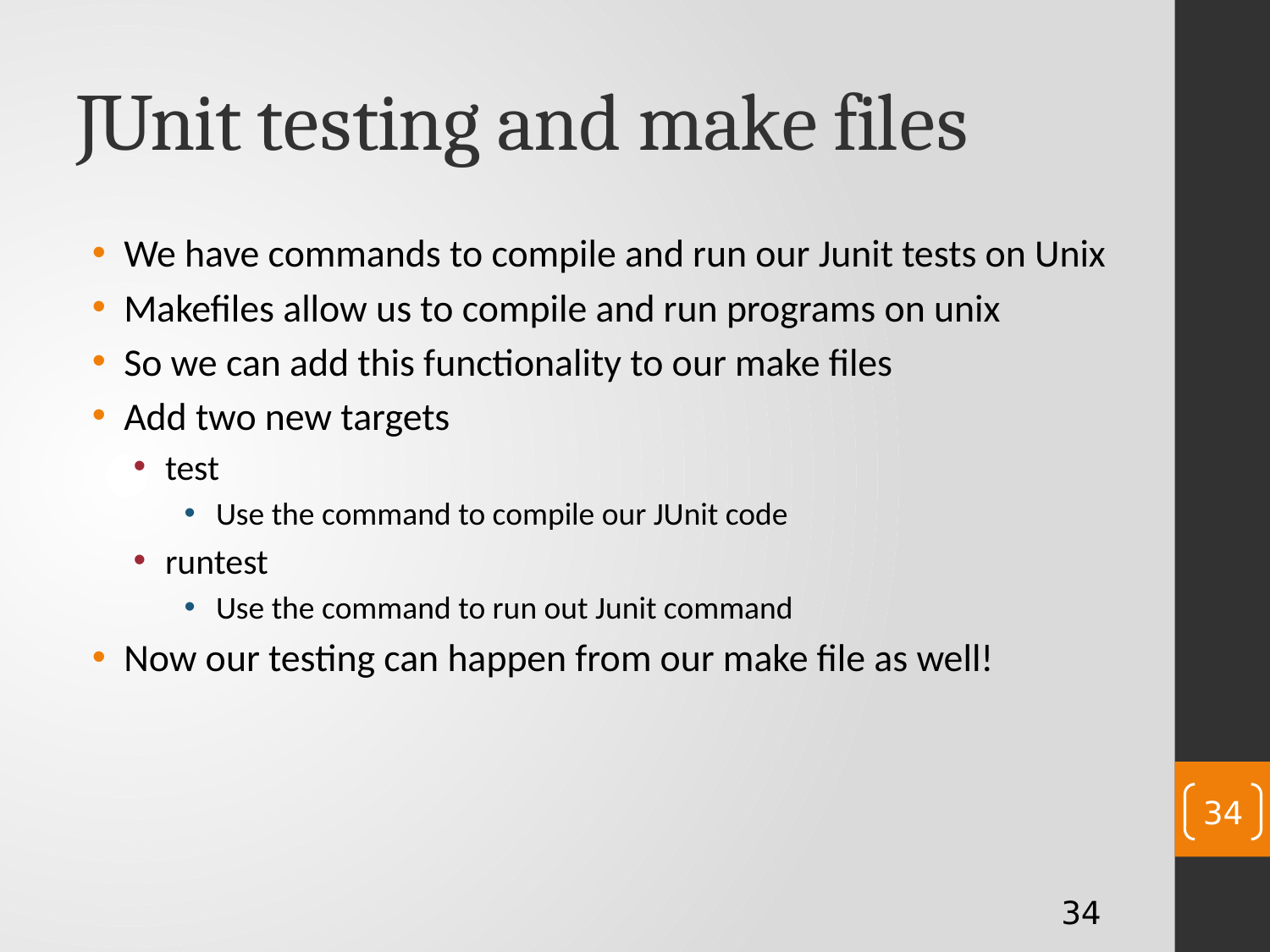

# JUnit testing and make files
We have commands to compile and run our Junit tests on Unix
Makefiles allow us to compile and run programs on unix
So we can add this functionality to our make files
Add two new targets
test
Use the command to compile our JUnit code
runtest
Use the command to run out Junit command
Now our testing can happen from our make file as well!
34